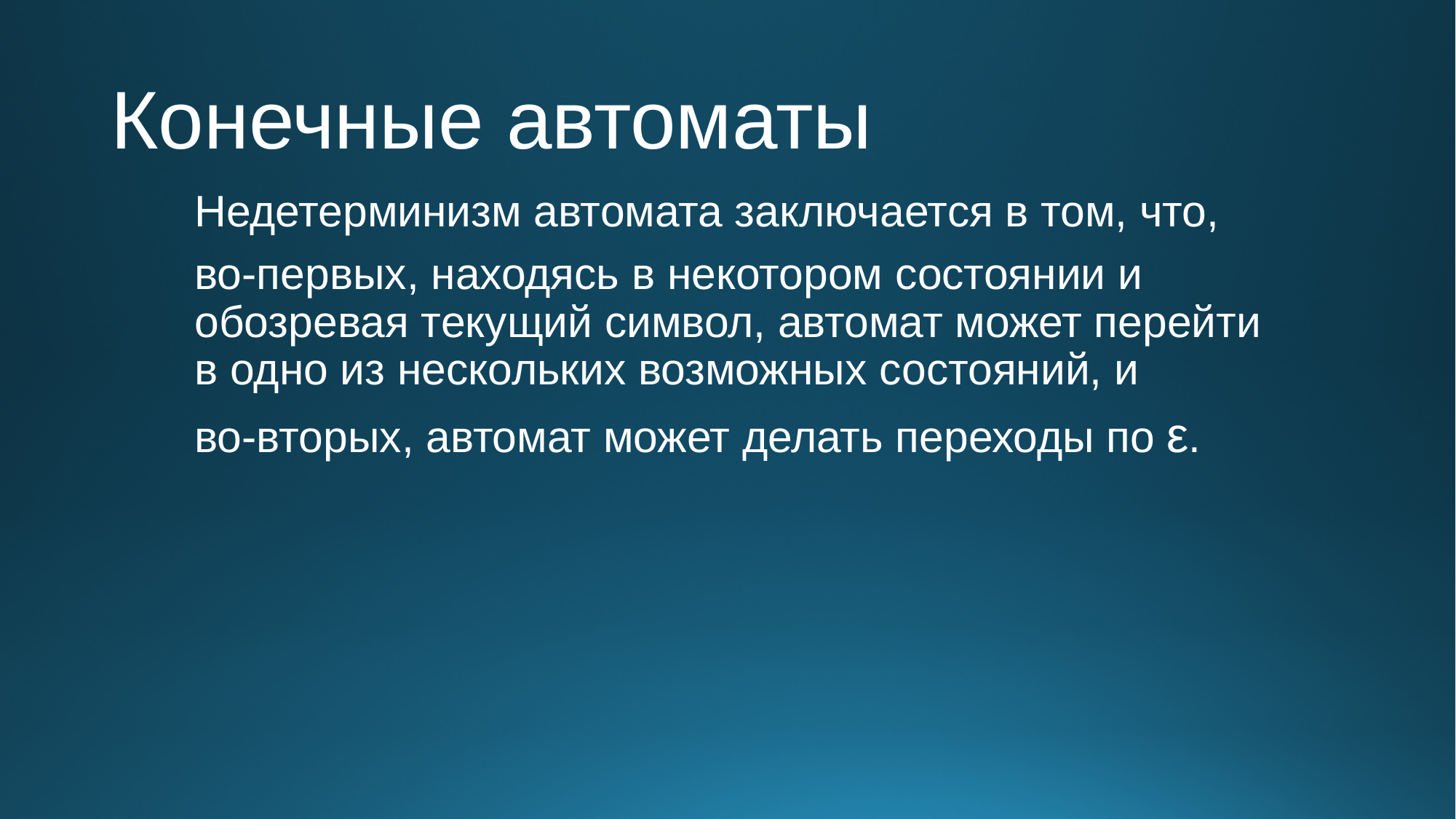

# Конечные автоматы
Недетерминизм автомата заключается в том, что,
во-первых, находясь в некотором состоянии и обозревая текущий символ, автомат может перейти в одно из нескольких возможных состояний, и
во-вторых, автомат может делать переходы по ε.